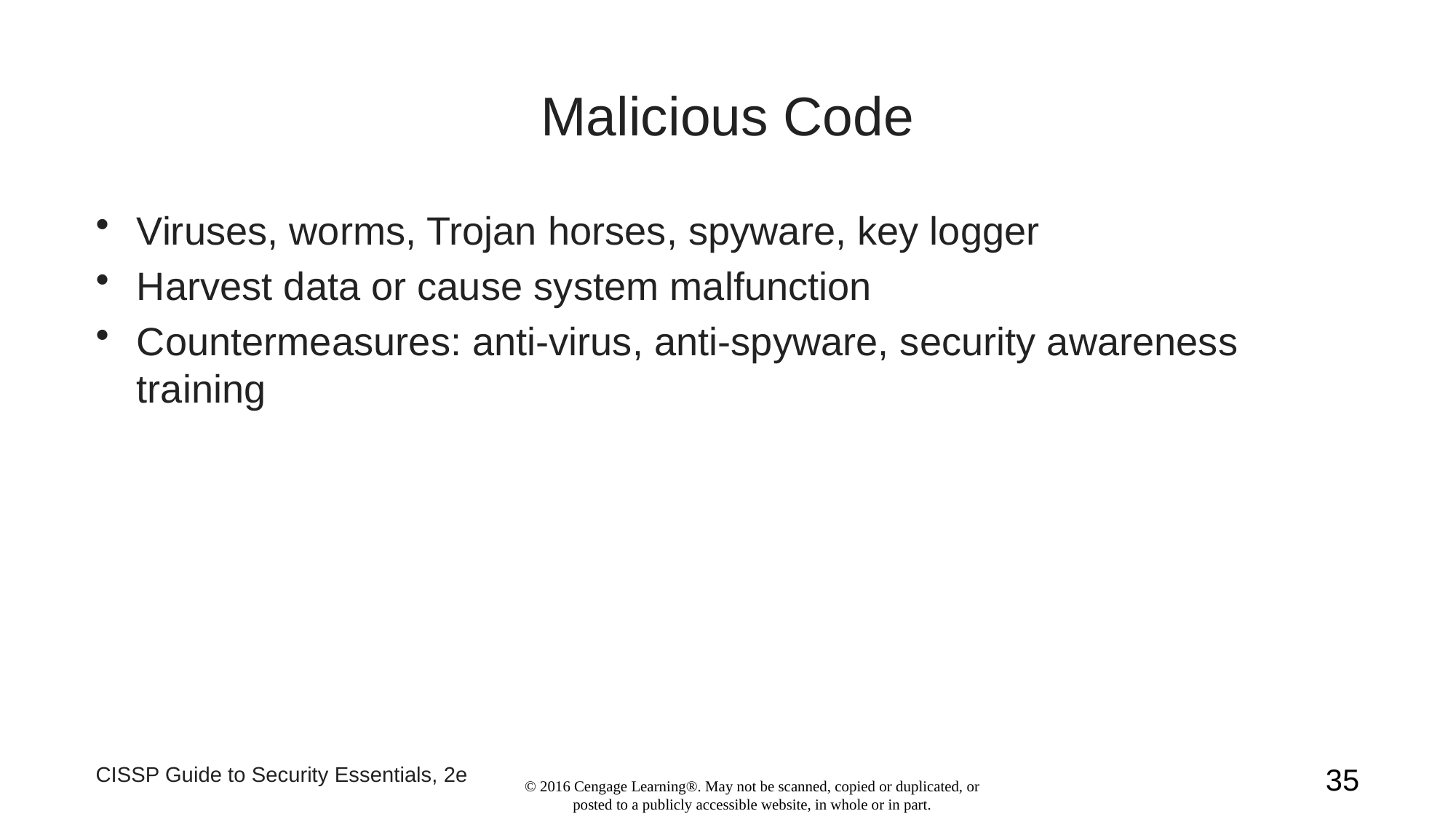

# Malicious Code
Viruses, worms, Trojan horses, spyware, key logger
Harvest data or cause system malfunction
Countermeasures: anti-virus, anti-spyware, security awareness training
CISSP Guide to Security Essentials, 2e
35
© 2016 Cengage Learning®. May not be scanned, copied or duplicated, or posted to a publicly accessible website, in whole or in part.